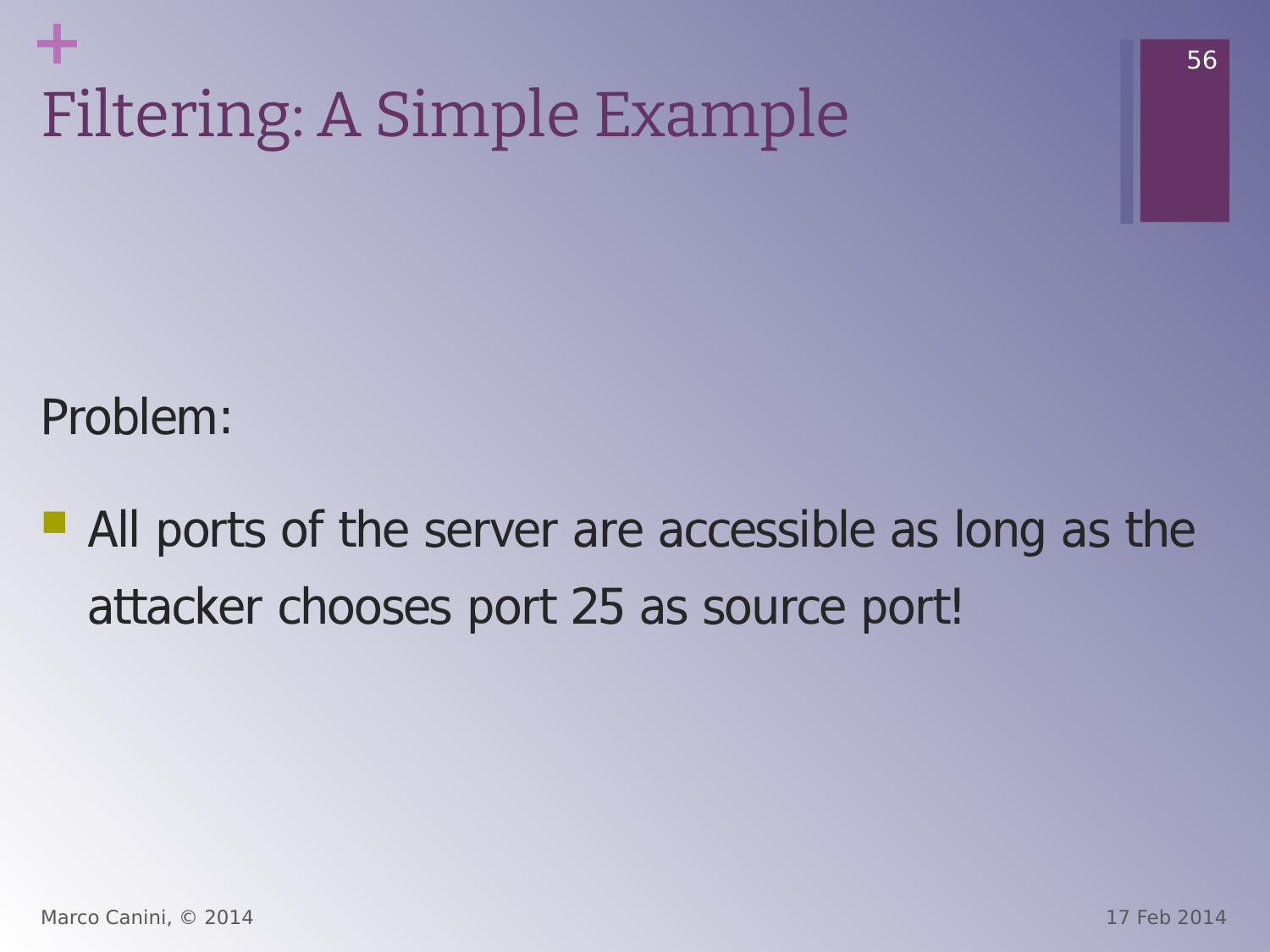

56
# Filtering: A Simple Example
Problem:
All ports of the server are accessible as long as the attacker chooses port 25 as source port!

Marco Canini, © 2014
17 Feb 2014